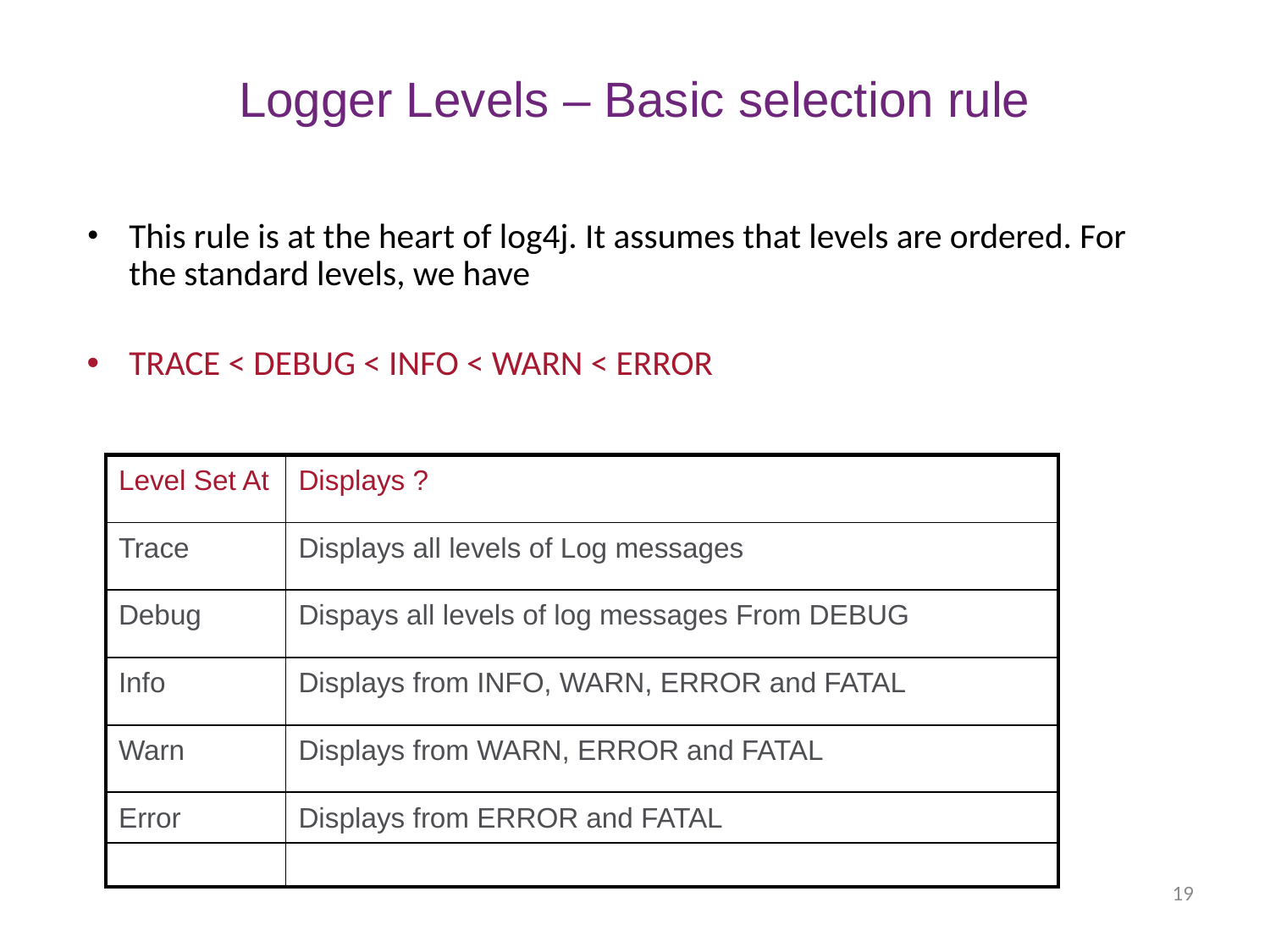

# Logger Levels – Basic selection rule
This rule is at the heart of log4j. It assumes that levels are ordered. For the standard levels, we have

TRACE < DEBUG < INFO < WARN < ERROR
| Level Set At | Displays ? |
| --- | --- |
| Trace | Displays all levels of Log messages |
| Debug | Dispays all levels of log messages From DEBUG |
| Info | Displays from INFO, WARN, ERROR and FATAL |
| Warn | Displays from WARN, ERROR and FATAL |
| Error | Displays from ERROR and FATAL |
|  |  |
19